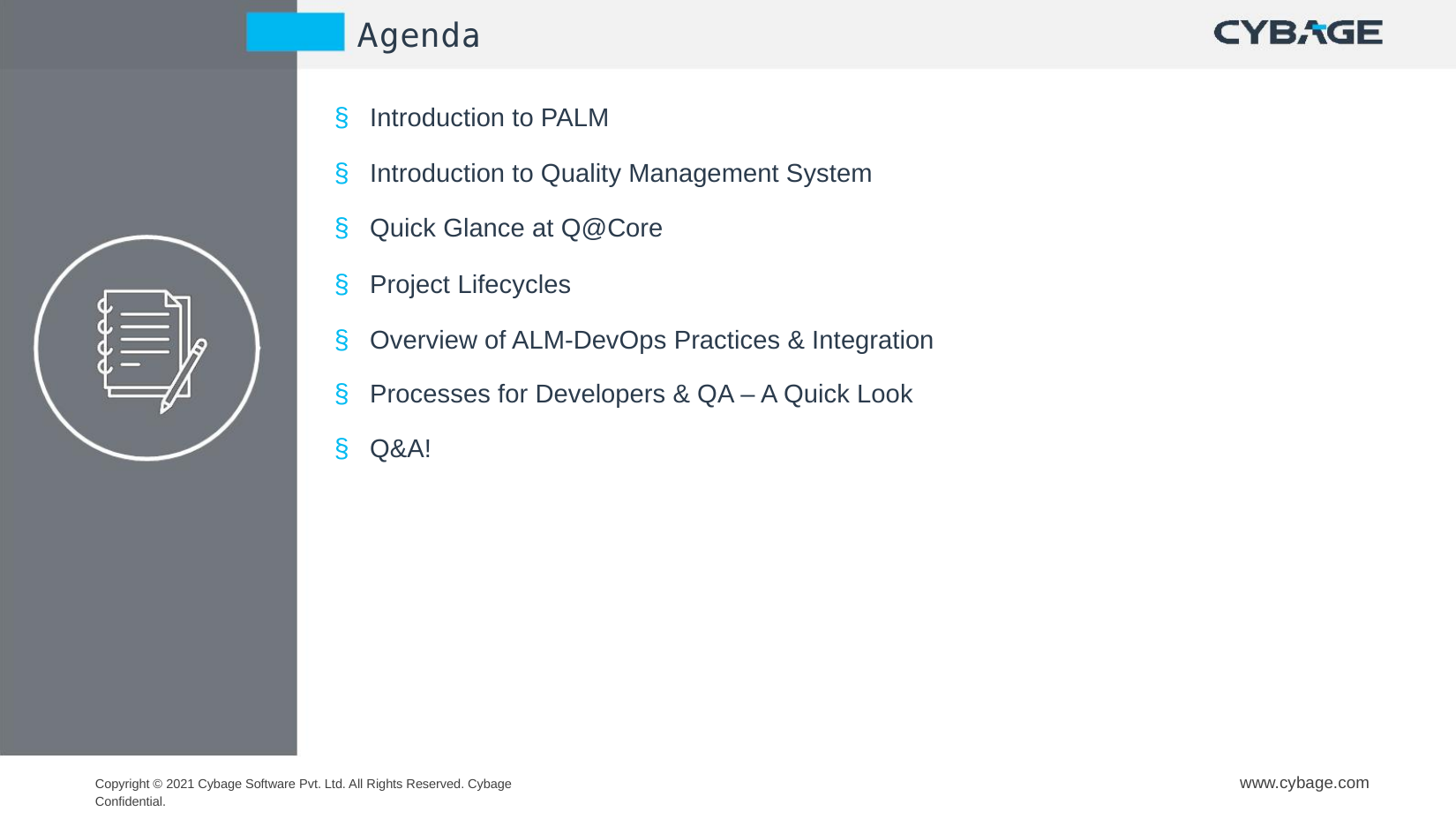

Agenda
§ Introduction to PALM
§ Introduction to Quality Management System
§ Quick Glance at Q@Core
§ Project Lifecycles
§ Overview of ALM-DevOps Practices & Integration
§ Processes for Developers & QA – A Quick Look
§ Q&A!
www.cybage.com
Copyright © 2021 Cybage Software Pvt. Ltd. All Rights Reserved. Cybage Confidential.